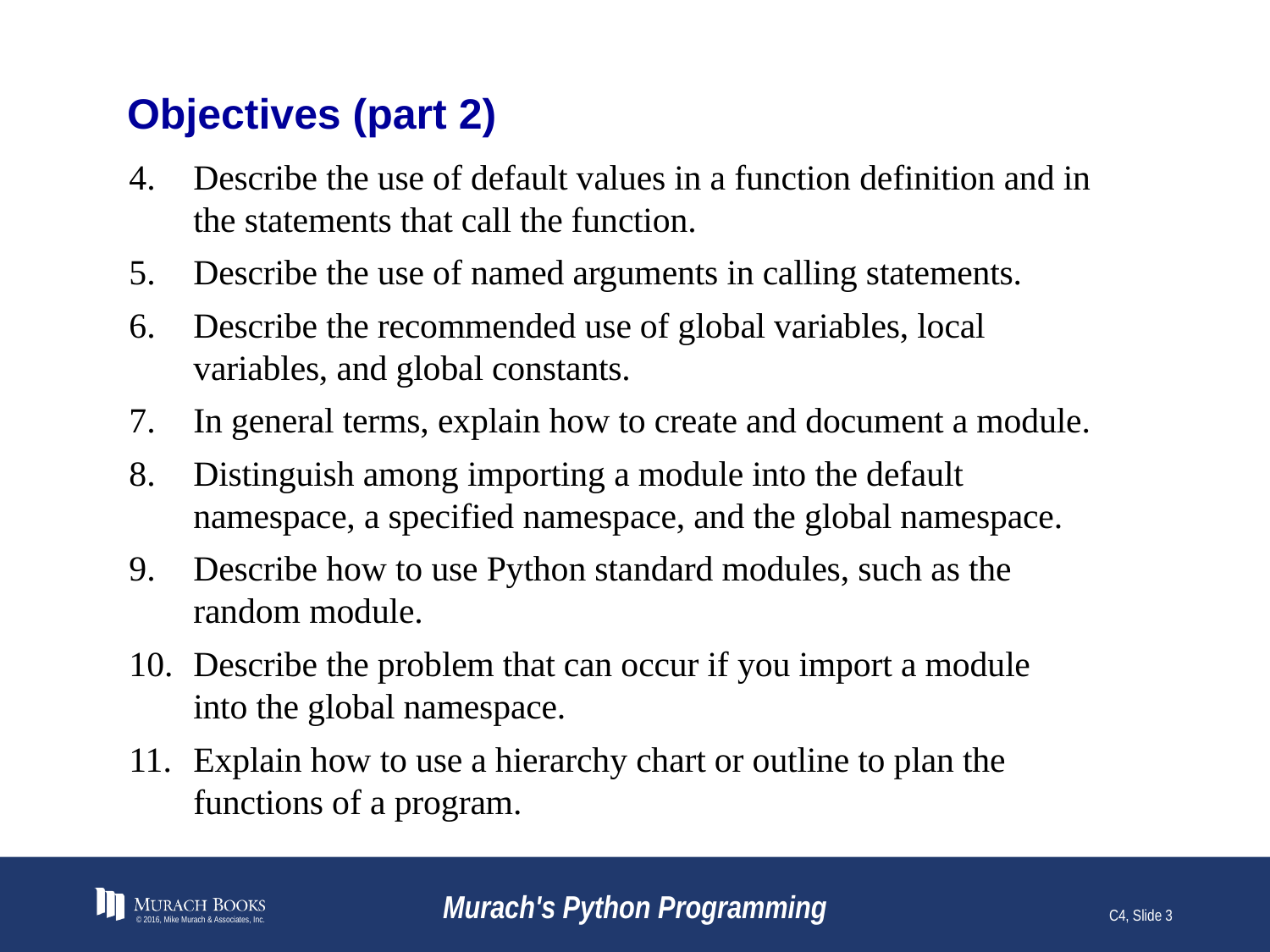

# Objectives (part 2)
Describe the use of default values in a function definition and in the statements that call the function.
Describe the use of named arguments in calling statements.
Describe the recommended use of global variables, local variables, and global constants.
In general terms, explain how to create and document a module.
Distinguish among importing a module into the default namespace, a specified namespace, and the global namespace.
Describe how to use Python standard modules, such as the random module.
Describe the problem that can occur if you import a module into the global namespace.
Explain how to use a hierarchy chart or outline to plan the functions of a program.

© 2016, Mike Murach & Associates, Inc.
Murach's Python Programming

C4, Slide 3